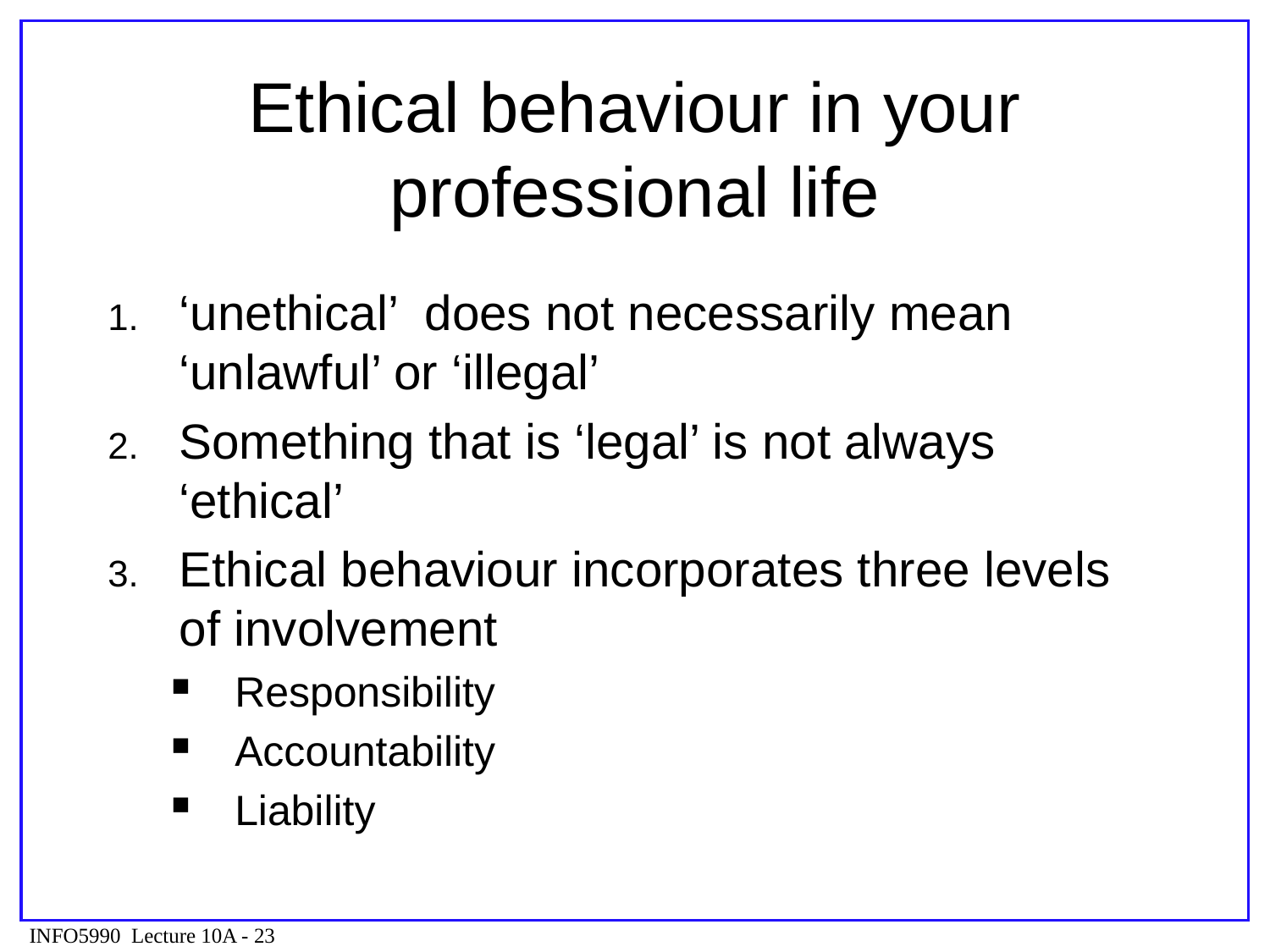

# Ethical behaviour in your professional life
‘unethical’  does not necessarily mean  ‘unlawful’ or ‘illegal’
Something that is ‘legal’ is not always ‘ethical’
Ethical behaviour incorporates three levels of involvement
Responsibility
Accountability
Liability